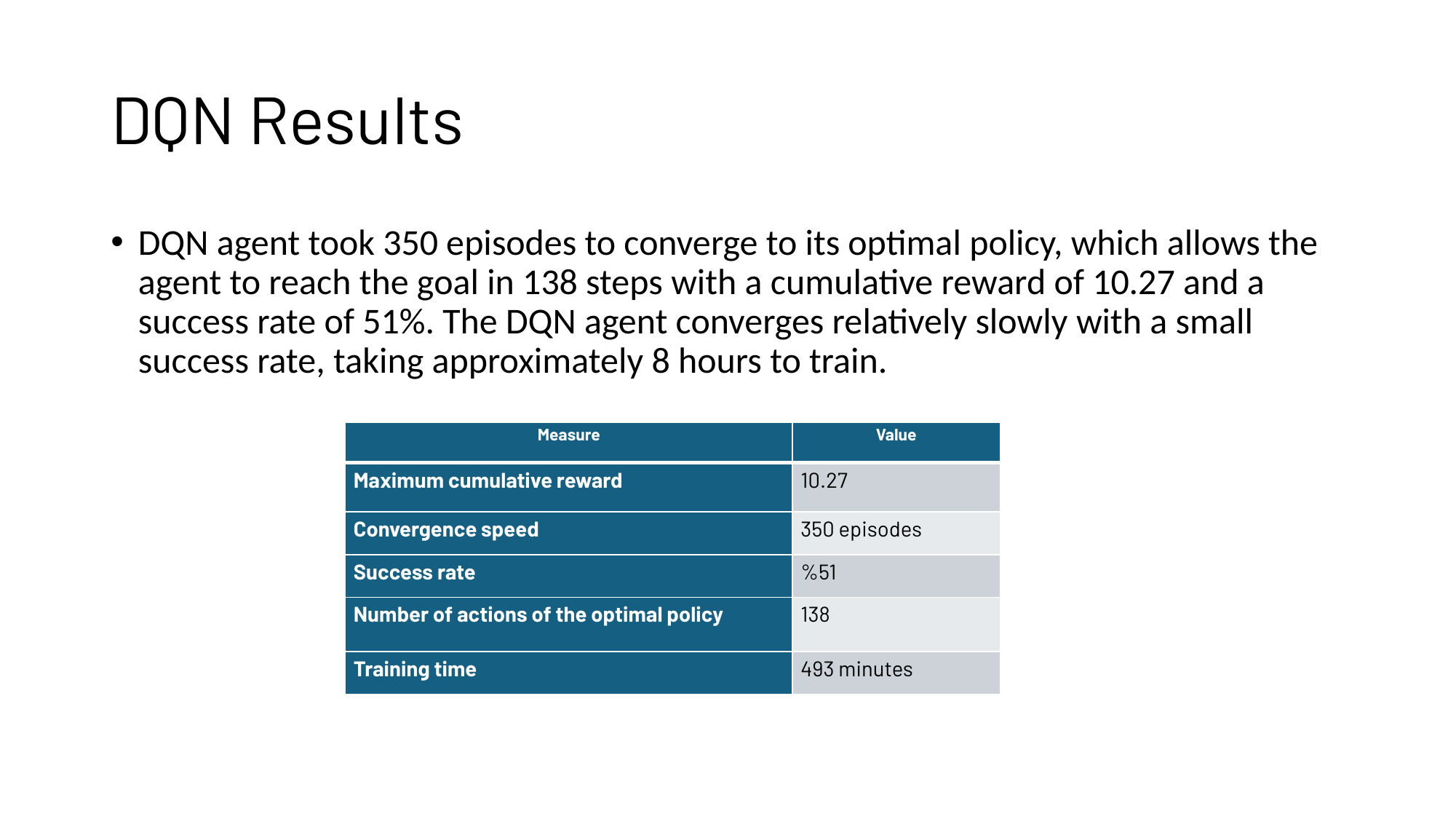

# DQN Results
DQN agent took 350 episodes to converge to its optimal policy, which allows the agent to reach the goal in 138 steps with a cumulative reward of 10.27 and a success rate of 51%. The DQN agent converges relatively slowly with a small success rate, taking approximately 8 hours to train.

| Measure | Value |
| --- | --- |
| Maximum cumulative reward | 10.27 |
| Convergence speed | 350 episodes |
| Success rate | %51 |
| Number of actions of the optimal policy | 138 |
| Training time | 493 minutes |